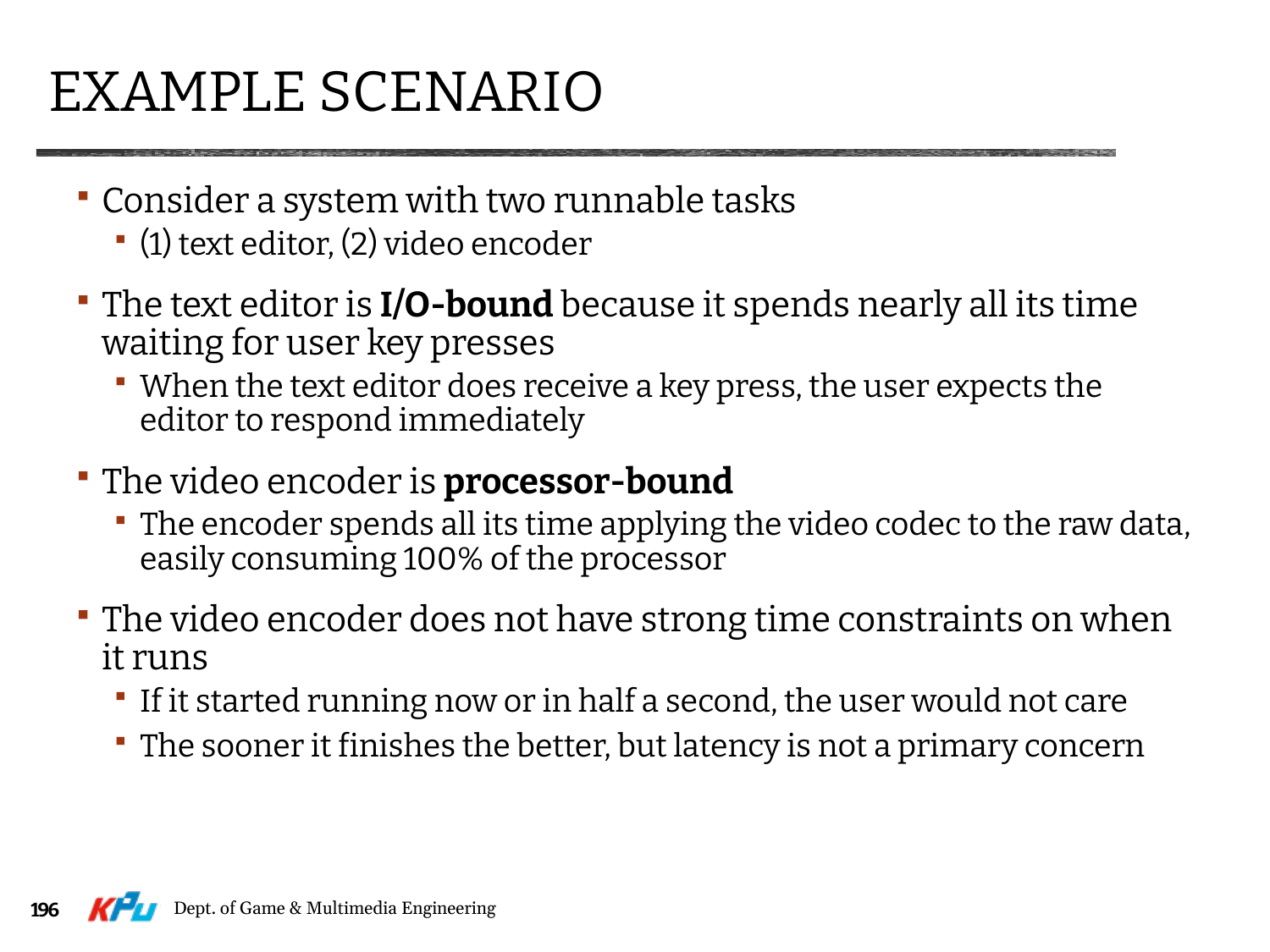

# Example scenario
Consider a system with two runnable tasks
(1) text editor, (2) video encoder
The text editor is I/O-bound because it spends nearly all its time waiting for user key presses
When the text editor does receive a key press, the user expects the editor to respond immediately
The video encoder is processor-bound
The encoder spends all its time applying the video codec to the raw data, easily consuming 100% of the processor
The video encoder does not have strong time constraints on when it runs
If it started running now or in half a second, the user would not care
The sooner it finishes the better, but latency is not a primary concern
Dept. of Game & Multimedia Engineering
196